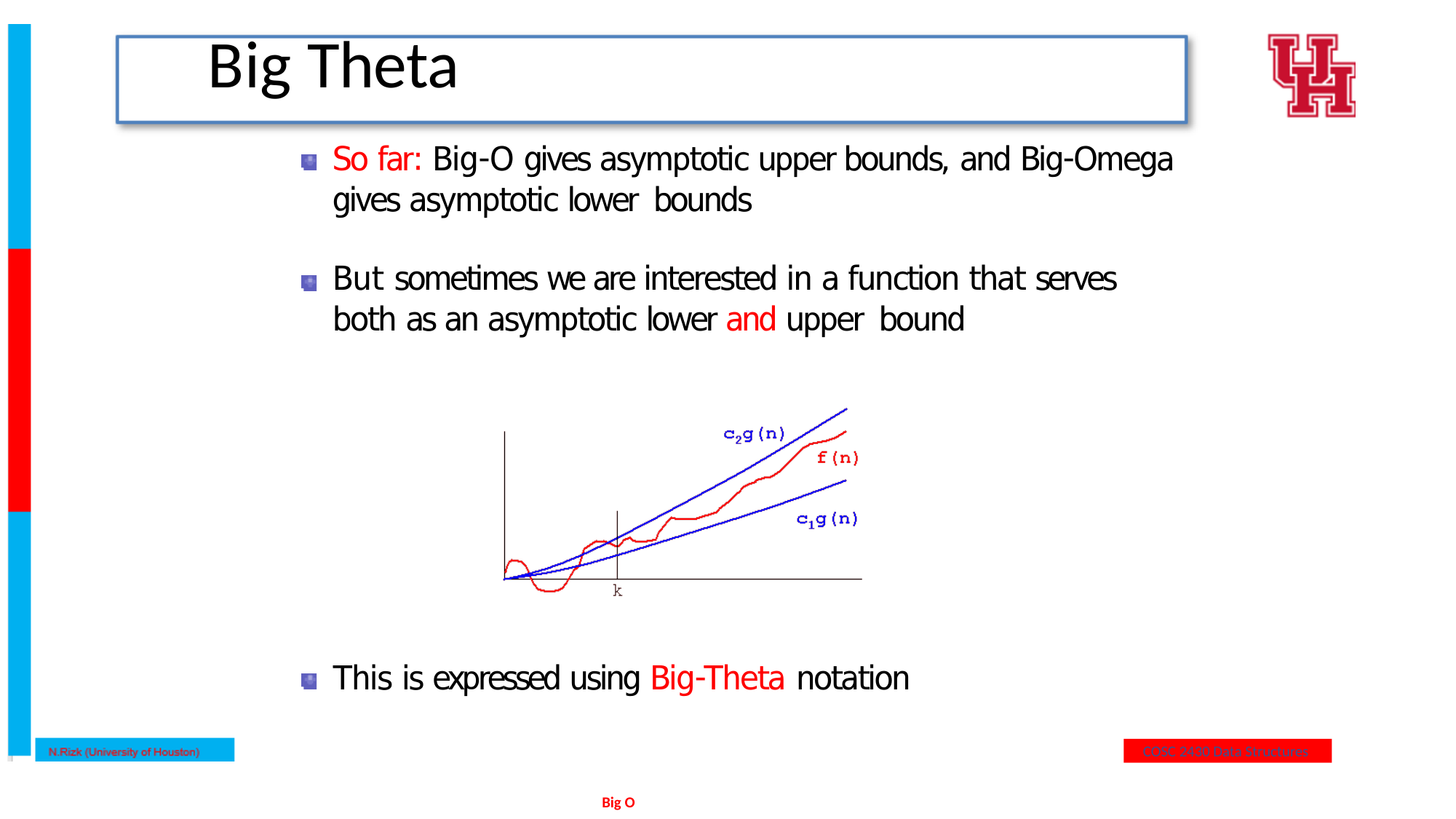

# Big Theta
So far: Big-O gives asymptotic upper bounds, and Big-Omega  gives asymptotic lower bounds

But sometimes we are interested in a function that serves  both as an asymptotic lower and upper bound

This is expressed using Big-Theta notation